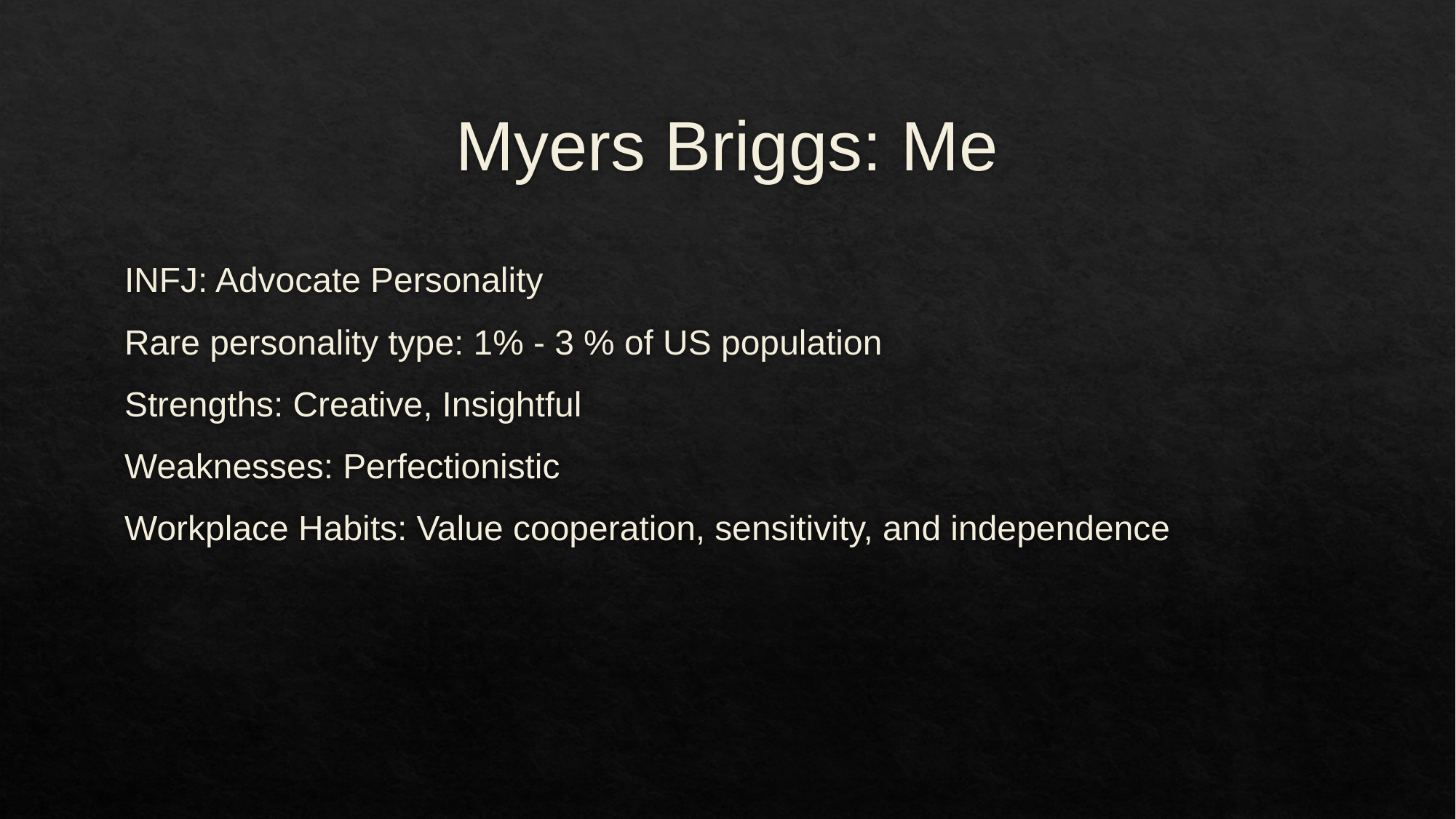

# Myers Briggs: Me
INFJ: Advocate Personality
Rare personality type: 1% - 3 % of US population
Strengths: Creative, Insightful
Weaknesses: Perfectionistic
Workplace Habits: Value cooperation, sensitivity, and independence